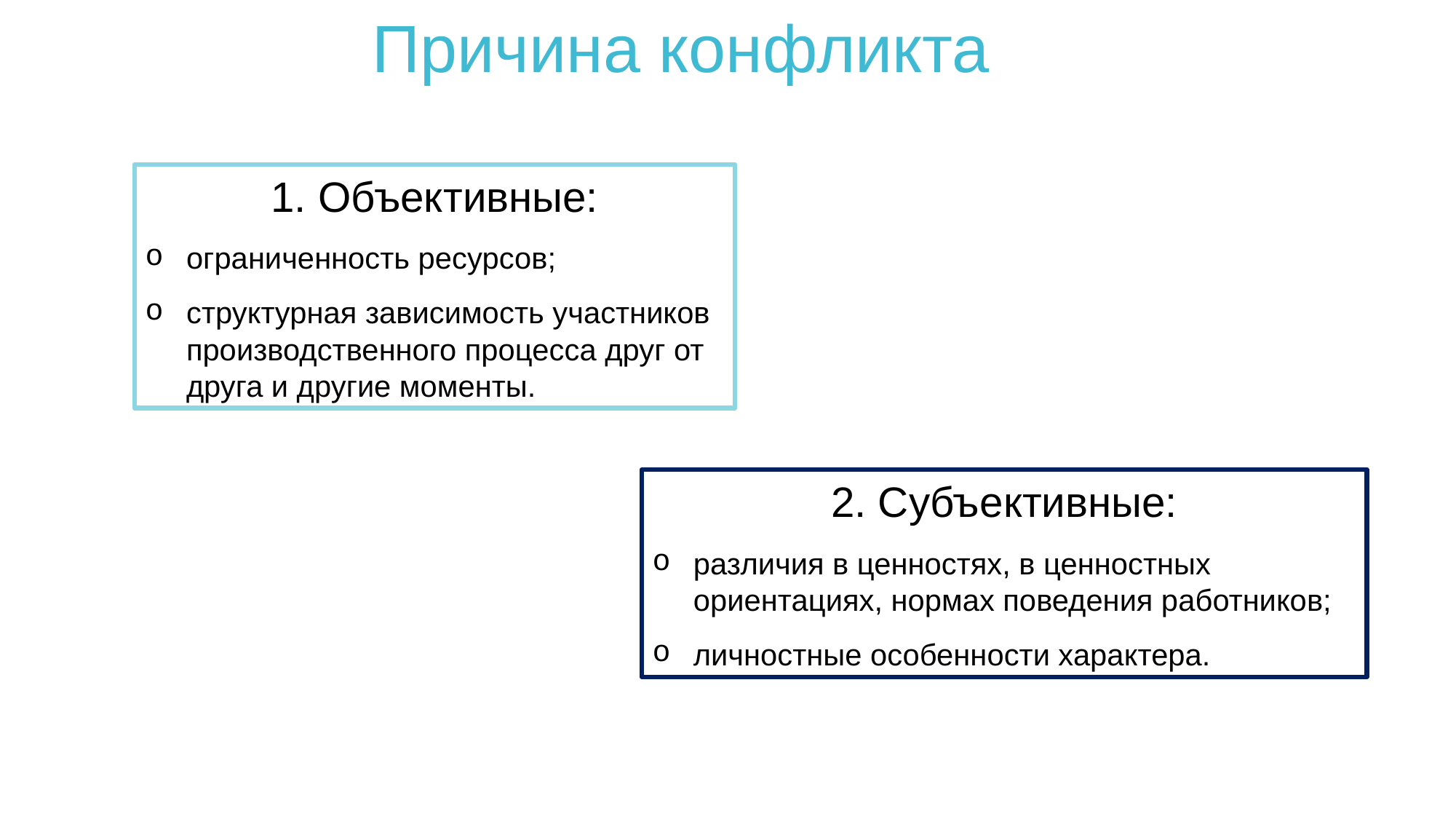

Причина конфликта
1. Объективные:
ограниченность ресурсов;
структурная зависимость участников производственного процесса друг от друга и другие моменты.
2. Субъективные:
различия в ценностях, в ценностных ориентациях, нормах поведения работников;
личностные особенности характера.